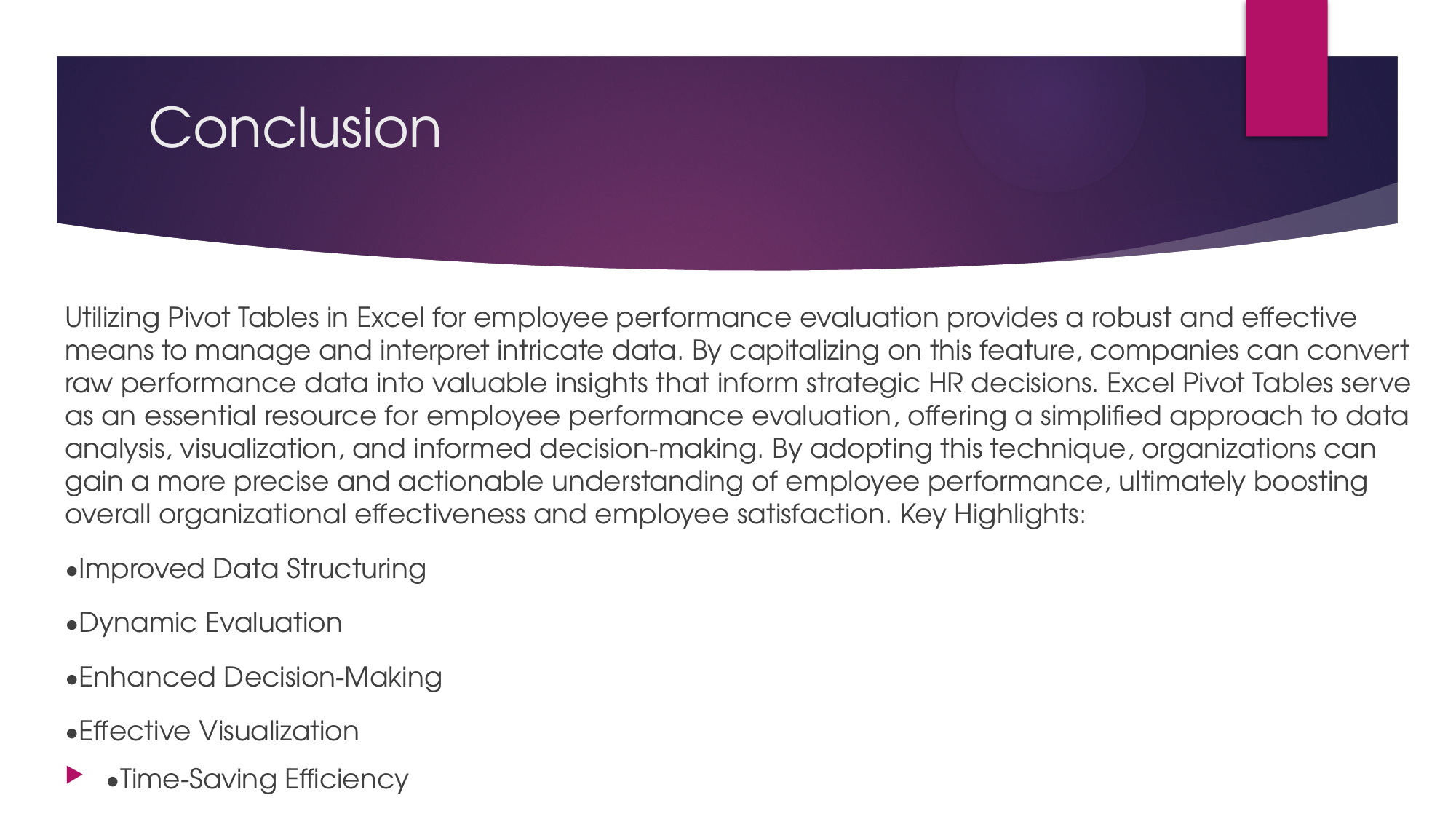

# Conclusion
Utilizing Pivot Tables in Excel for employee performance evaluation provides a robust and effective means to manage and interpret intricate data. By capitalizing on this feature, companies can convert raw performance data into valuable insights that inform strategic HR decisions. Excel Pivot Tables serve as an essential resource for employee performance evaluation, offering a simplified approach to data analysis, visualization, and informed decision-making. By adopting this technique, organizations can gain a more precise and actionable understanding of employee performance, ultimately boosting overall organizational effectiveness and employee satisfaction. Key Highlights:
•Improved Data Structuring
•Dynamic Evaluation
•Enhanced Decision-Making
•Effective Visualization
•Time-Saving Efficiency